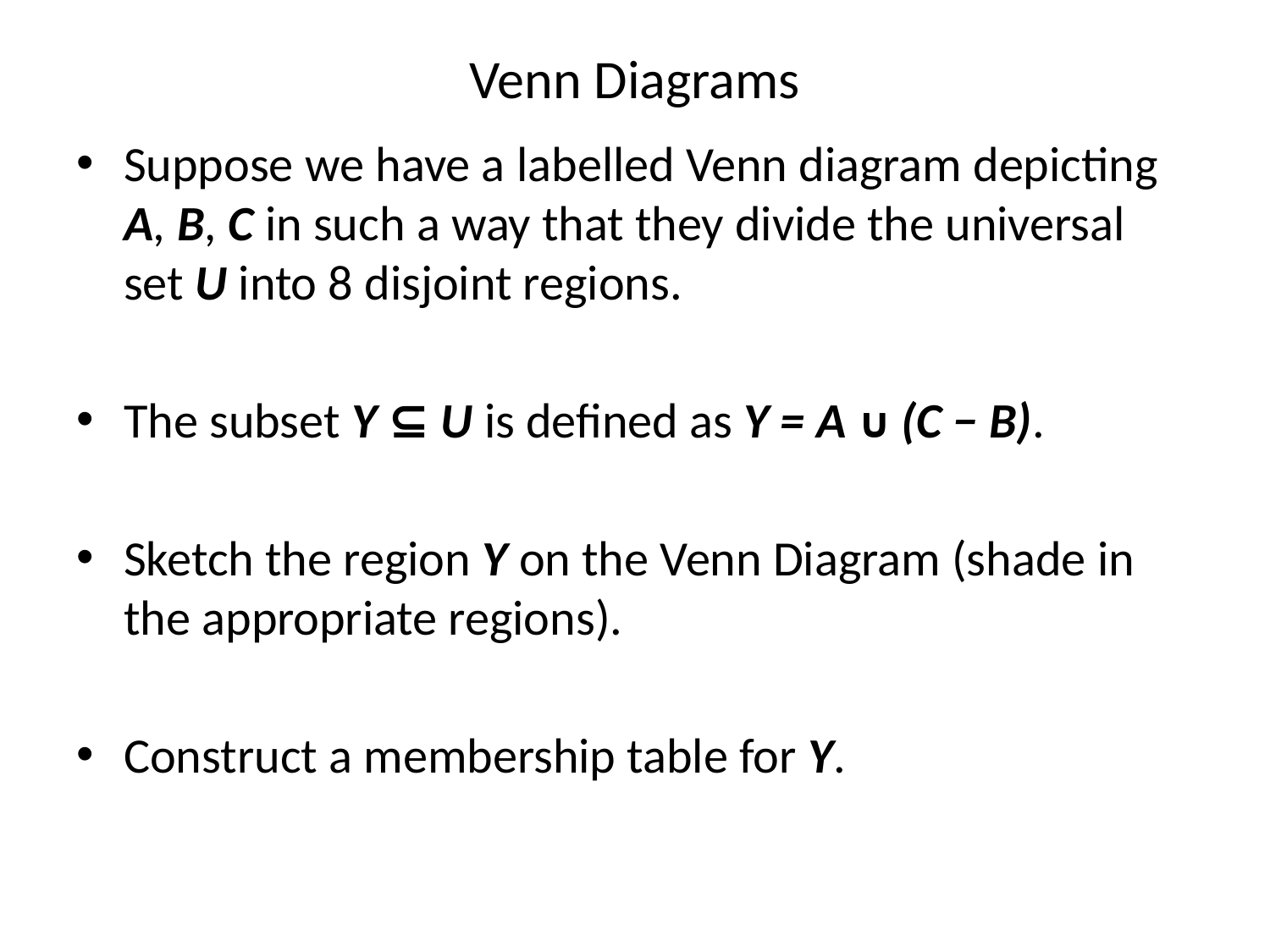

# Venn Diagrams
Suppose we have a labelled Venn diagram depicting A, B, C in such a way that they divide the universal set U into 8 disjoint regions.

The subset Y ⊆ U is deﬁned as Y = A ∪ (C − B).

Sketch the region Y on the Venn Diagram (shade in the appropriate regions).

Construct a membership table for Y.